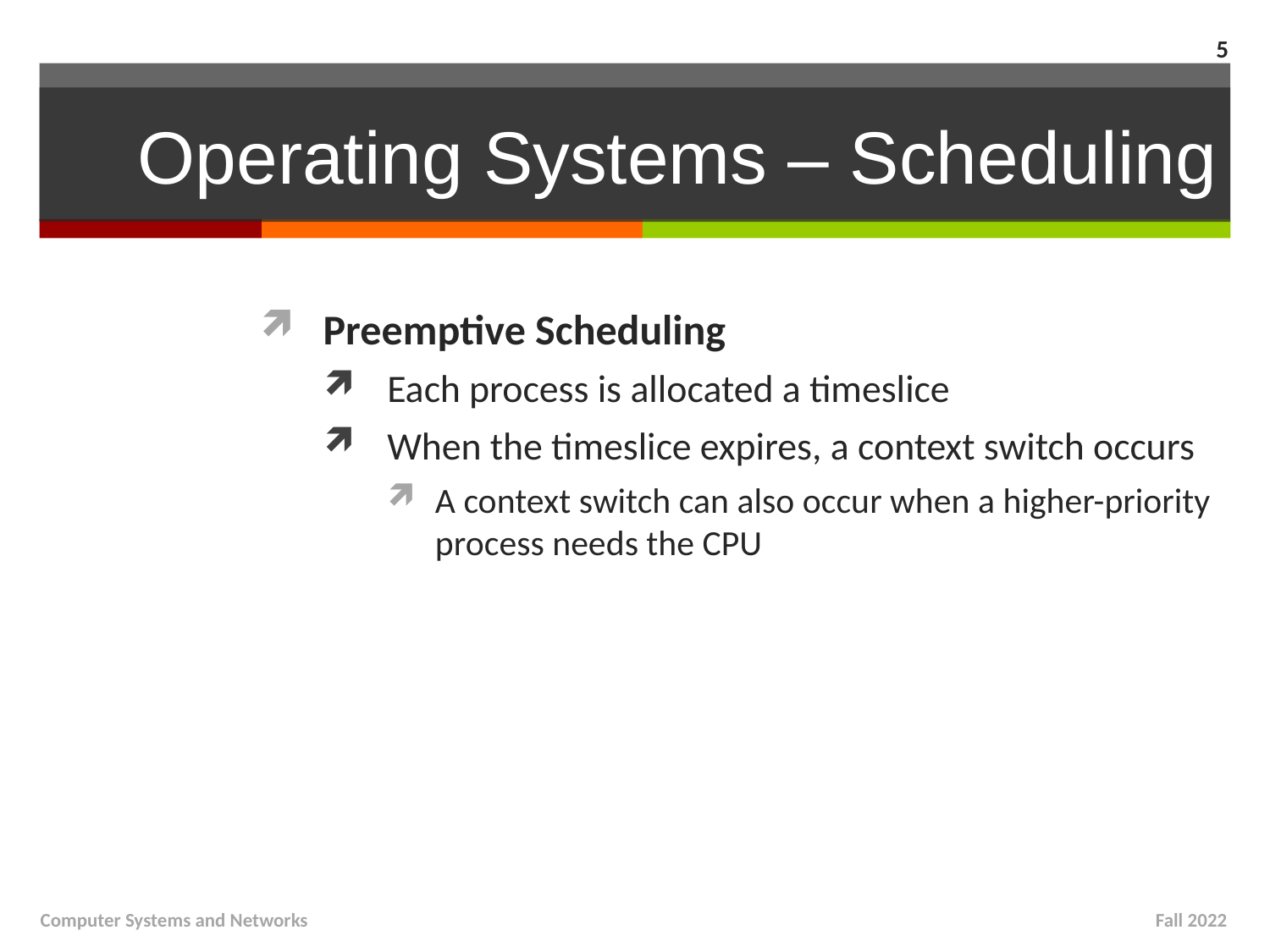

5
# Operating Systems – Scheduling
Preemptive Scheduling
Each process is allocated a timeslice
When the timeslice expires, a context switch occurs
A context switch can also occur when a higher-priority process needs the CPU
Computer Systems and Networks
Fall 2022